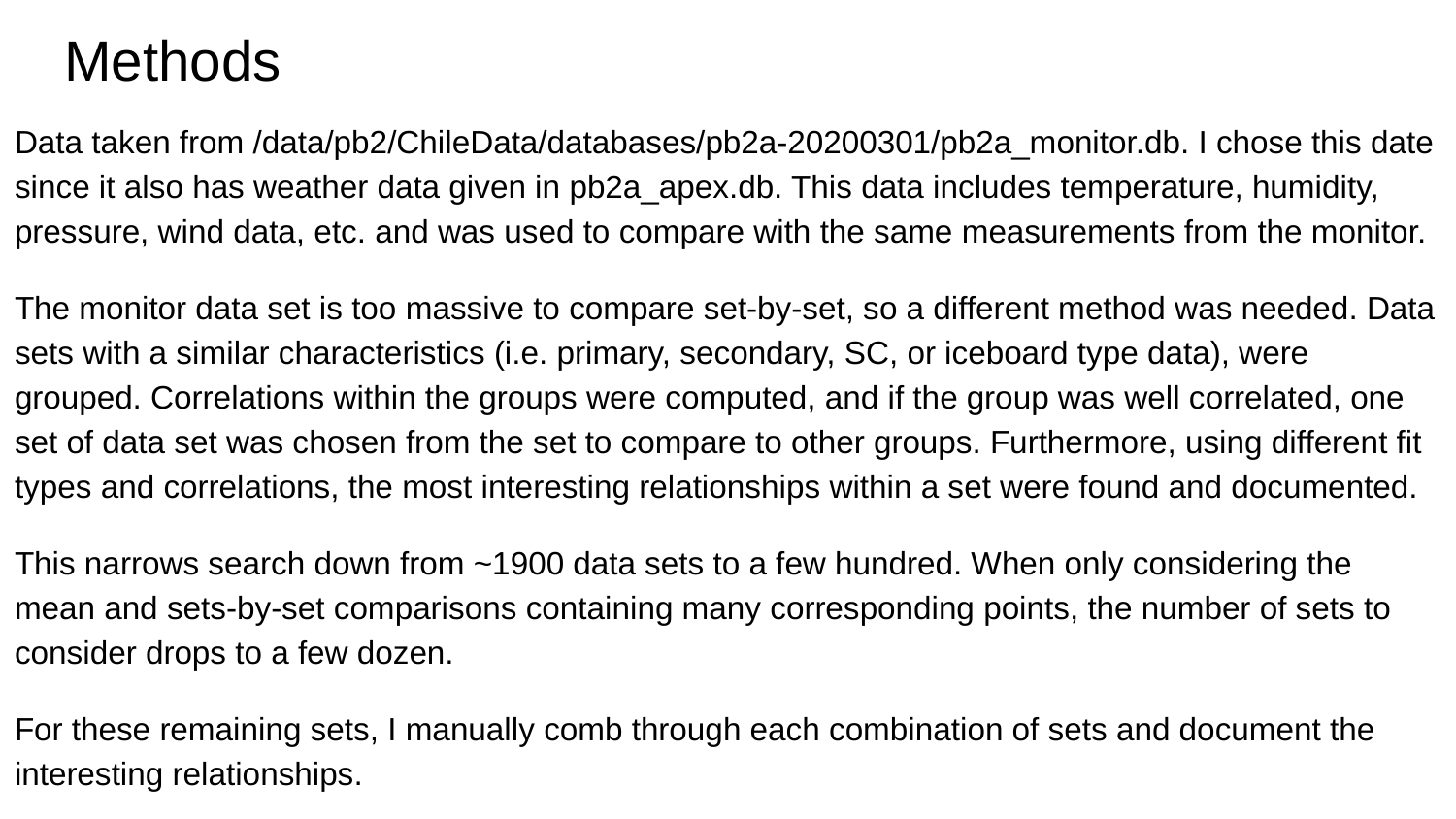

# Methods

Data taken from /data/pb2/ChileData/databases/pb2a-20200301/pb2a_monitor.db. I chose this date since it also has weather data given in pb2a_apex.db. This data includes temperature, humidity, pressure, wind data, etc. and was used to compare with the same measurements from the monitor.
The monitor data set is too massive to compare set-by-set, so a different method was needed. Data sets with a similar characteristics (i.e. primary, secondary, SC, or iceboard type data), were grouped. Correlations within the groups were computed, and if the group was well correlated, one set of data set was chosen from the set to compare to other groups. Furthermore, using different fit types and correlations, the most interesting relationships within a set were found and documented.
This narrows search down from ~1900 data sets to a few hundred. When only considering the mean and sets-by-set comparisons containing many corresponding points, the number of sets to consider drops to a few dozen.
For these remaining sets, I manually comb through each combination of sets and document the interesting relationships.